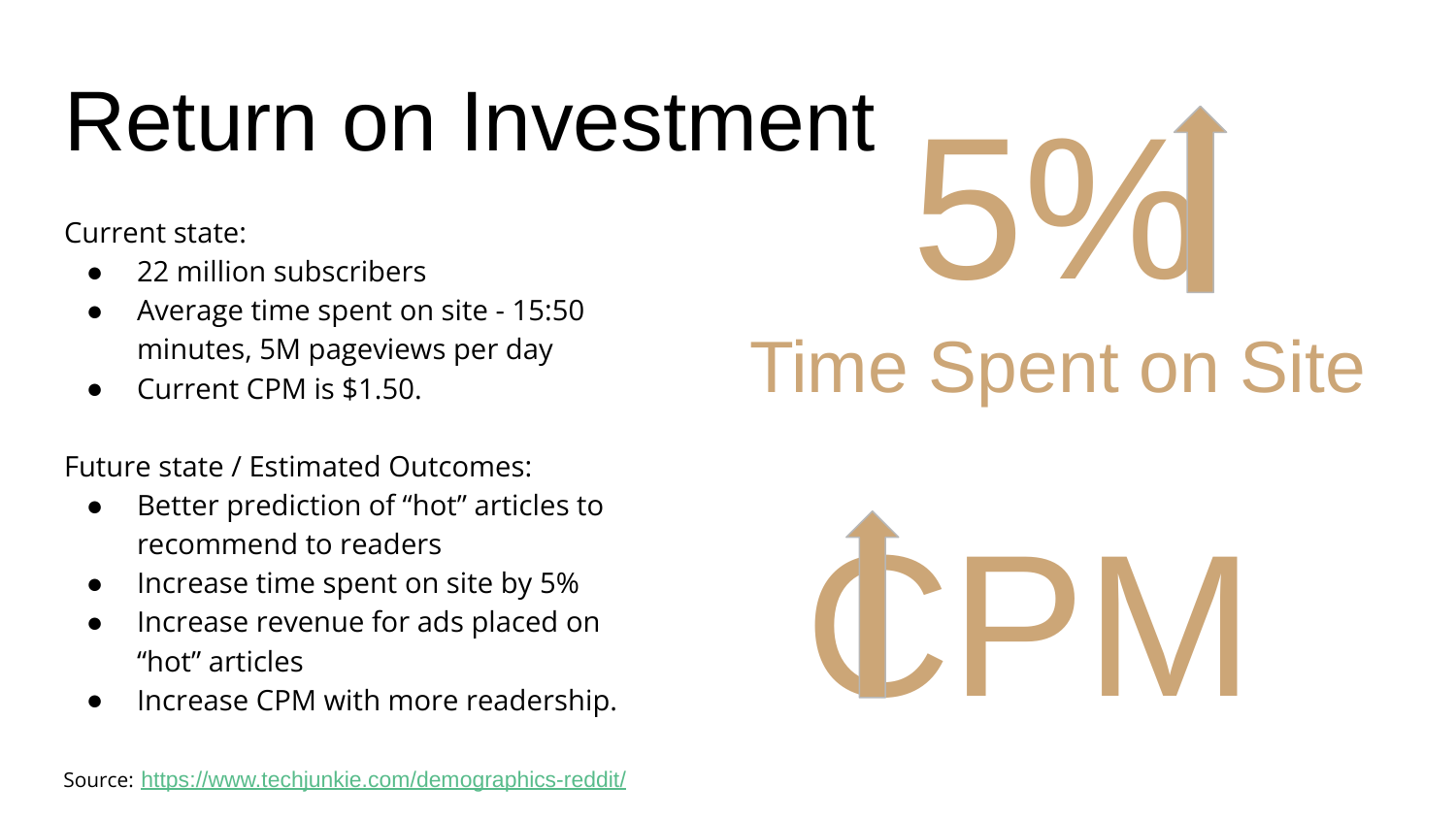

# Return on Investment
5%
Time Spent on Site

 CPM

Current state:
22 million subscribers
Average time spent on site - 15:50 minutes, 5M pageviews per day
Current CPM is $1.50.

Future state / Estimated Outcomes:
Better prediction of “hot” articles to recommend to readers
Increase time spent on site by 5%
Increase revenue for ads placed on “hot” articles
Increase CPM with more readership.

Source: https://www.techjunkie.com/demographics-reddit/